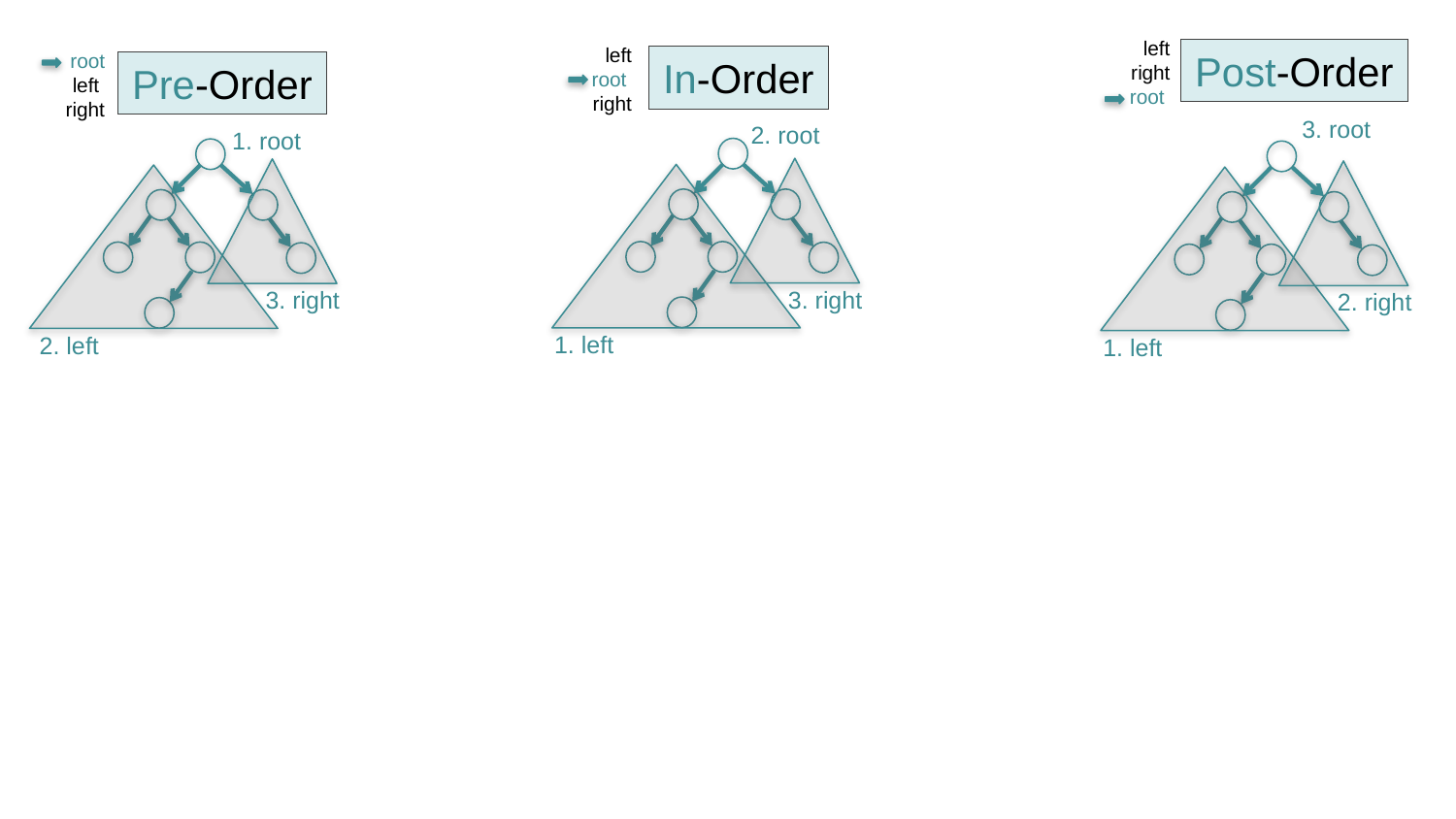

left
right
root
left
root
right
Post-Order
root
left
right
In-Order
Pre-Order

3. root
2. root
1. root

3. right
1. left

3. right
2. left

2. right
1. left